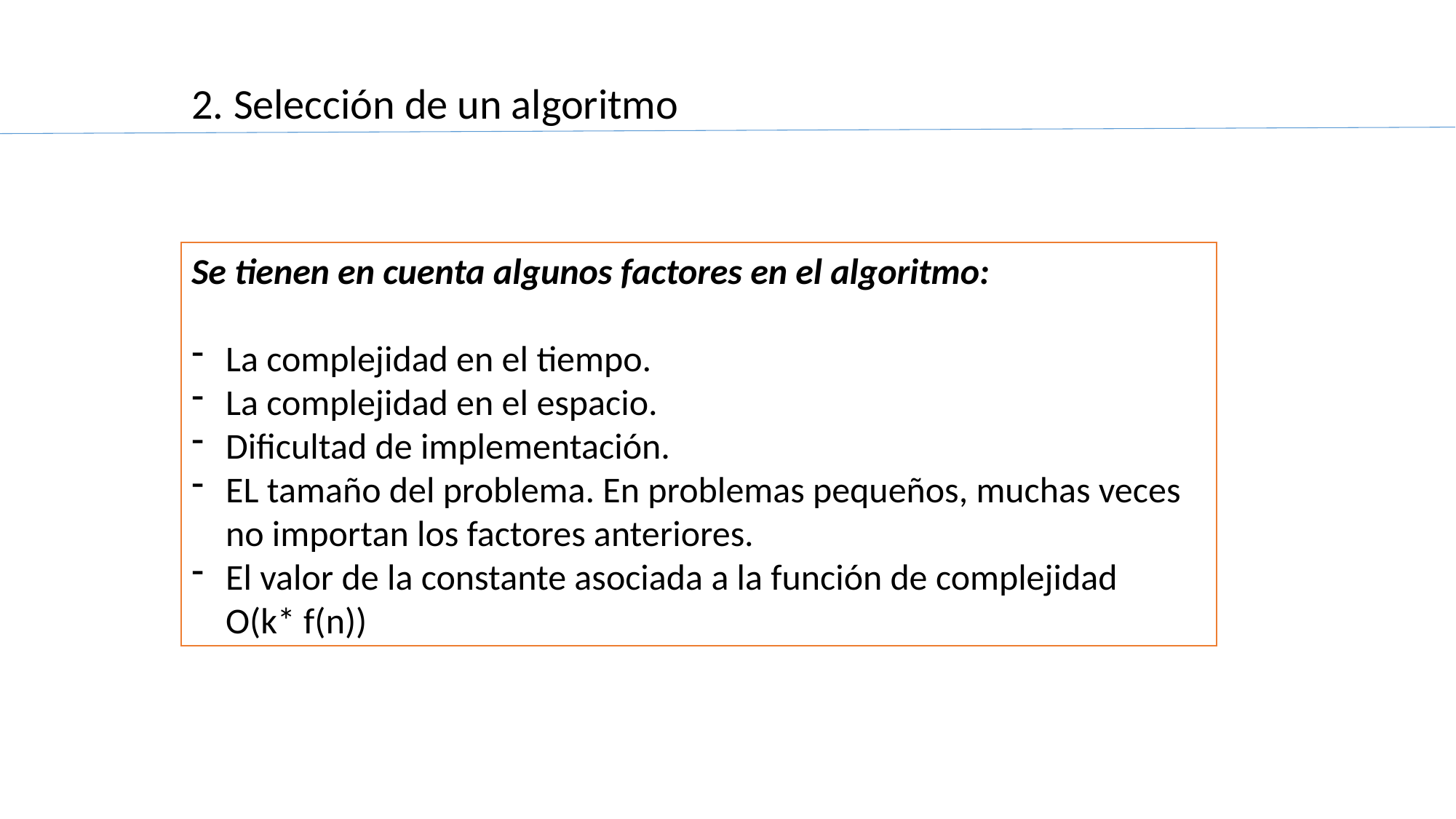

# 2. Selección de un algoritmo

Se tienen en cuenta algunos factores en el algoritmo:

La complejidad en el tiempo.
La complejidad en el espacio.
Dificultad de implementación.
EL tamaño del problema. En problemas pequeños, muchas veces no importan los factores anteriores.
El valor de la constante asociada a la función de complejidad     O(k* f(n))